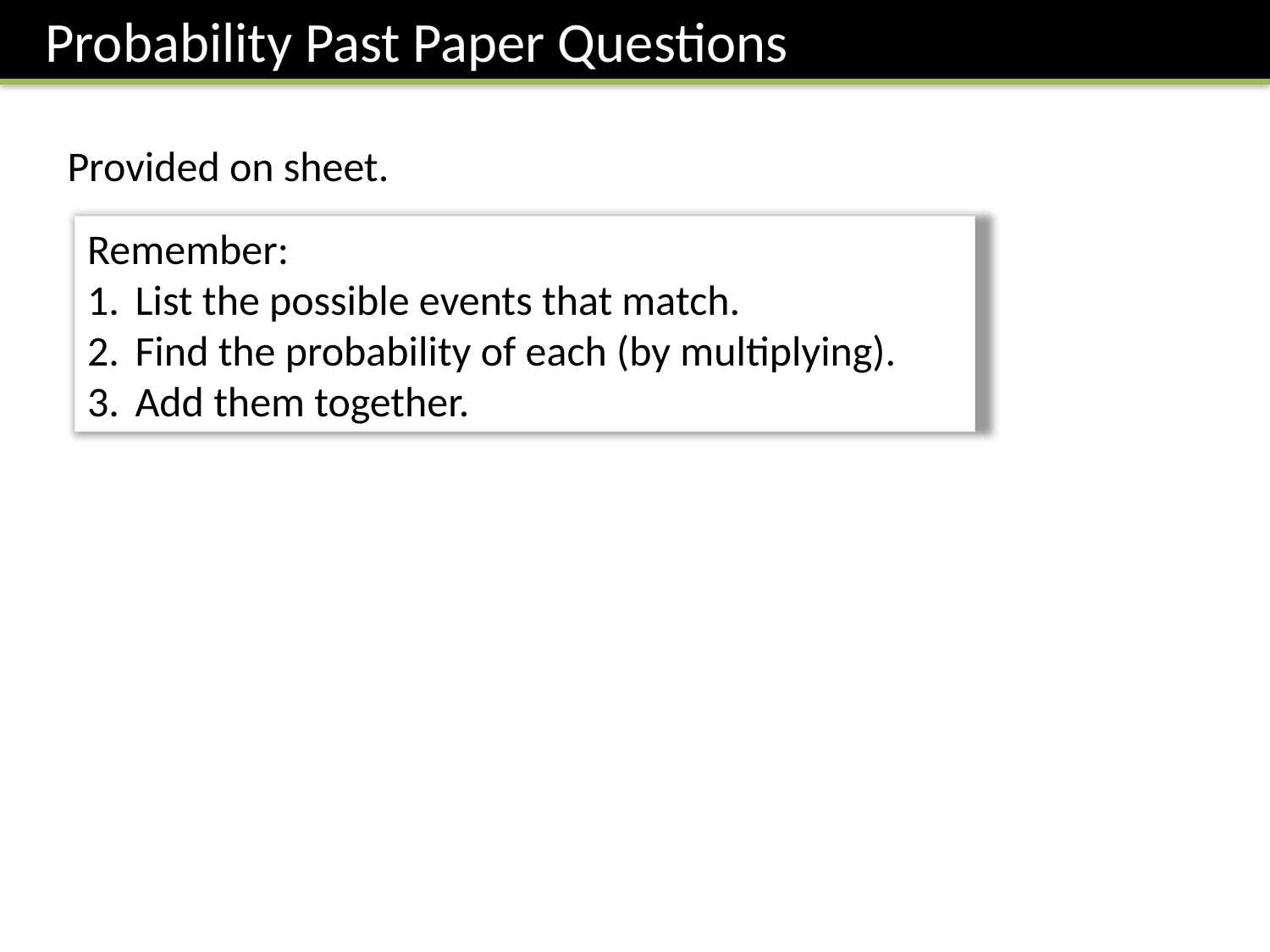

Probability Past Paper Questions
Provided on sheet.
Remember:
List the possible events that match.
Find the probability of each (by multiplying).
Add them together.